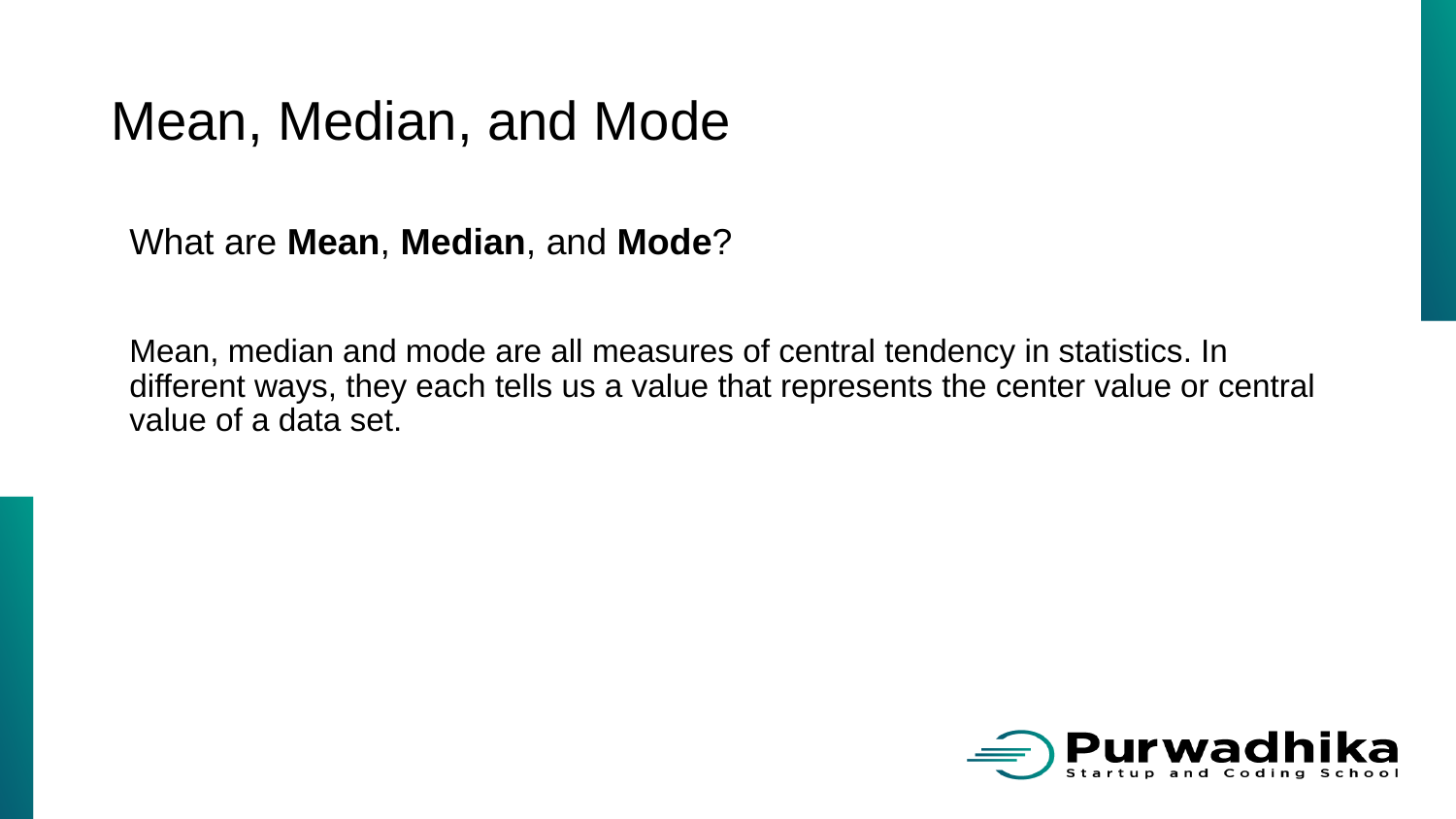

# Mean, Median, and Mode
What are Mean, Median, and Mode?

Mean, median and mode are all measures of central tendency in statistics. In different ways, they each tells us a value that represents the center value or central value of a data set.